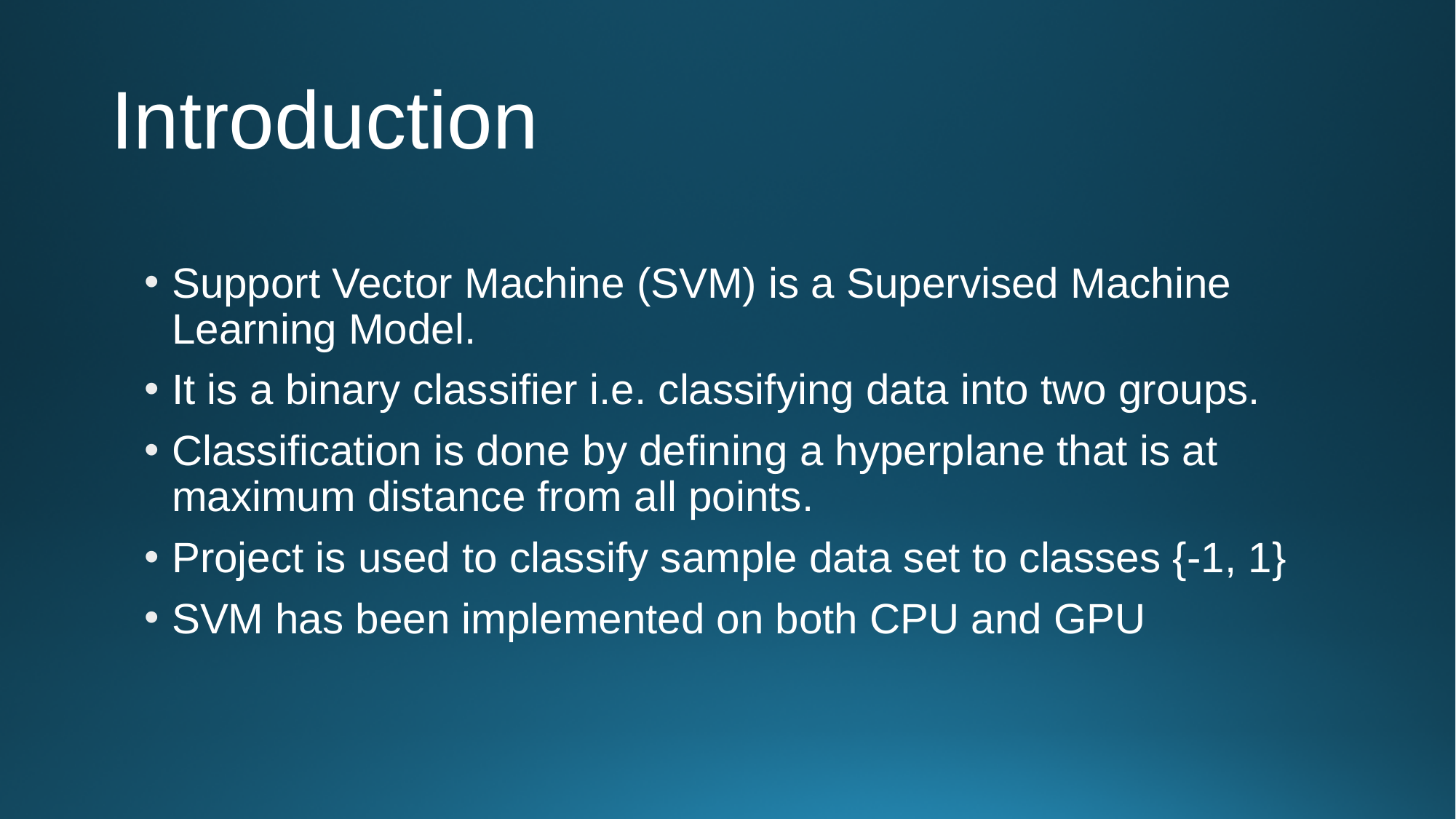

# Introduction
Support Vector Machine (SVM) is a Supervised Machine Learning Model.
It is a binary classifier i.e. classifying data into two groups.
Classification is done by defining a hyperplane that is at maximum distance from all points.
Project is used to classify sample data set to classes {-1, 1}
SVM has been implemented on both CPU and GPU